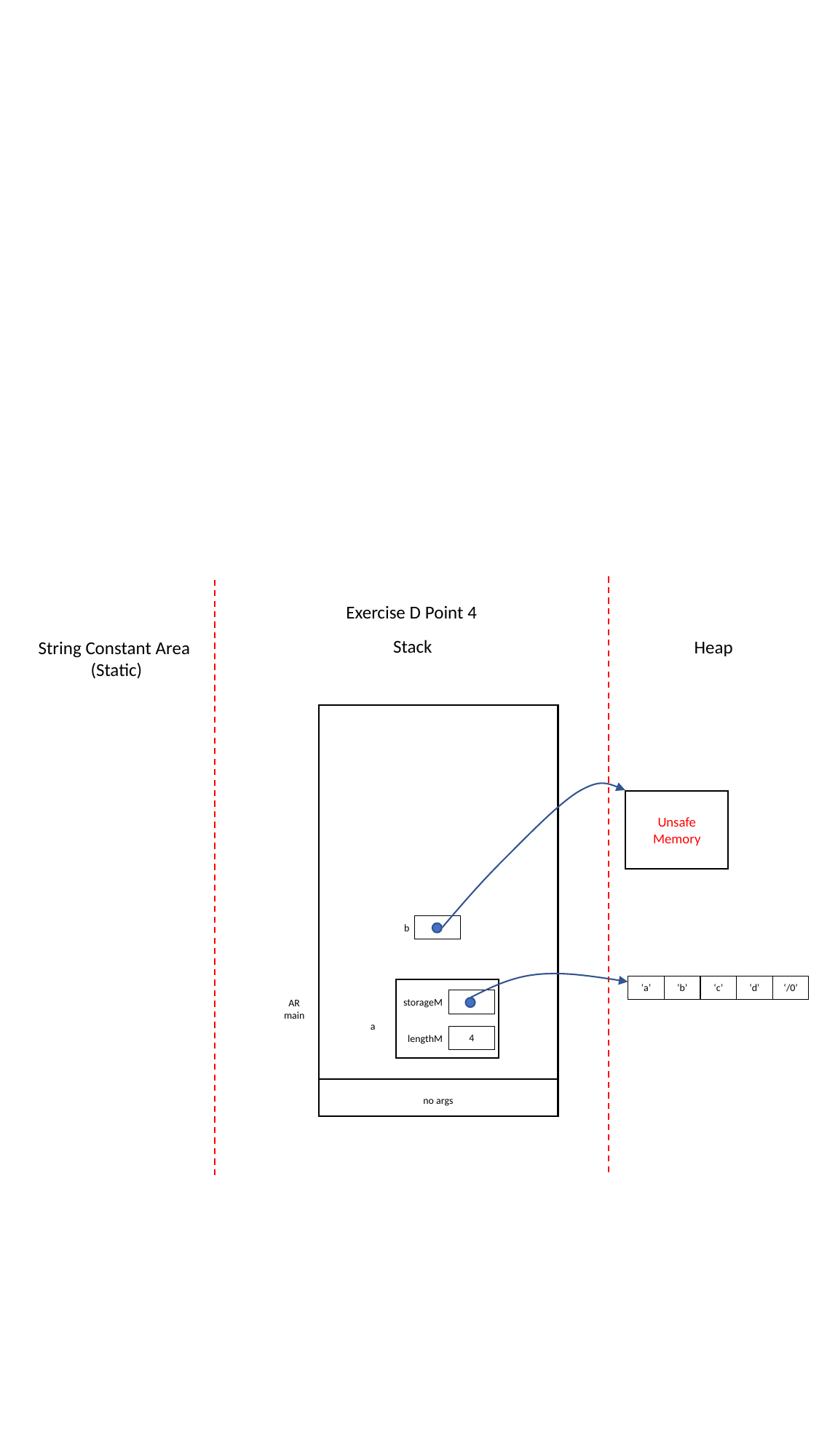

Exercise D Point 4
Stack
Heap
String Constant Area
(Static)

Unsafe Memory

b

‘a’
‘b’
‘c’
‘d’
‘/0’

storageM

4
lengthM
AR
main
a

no args